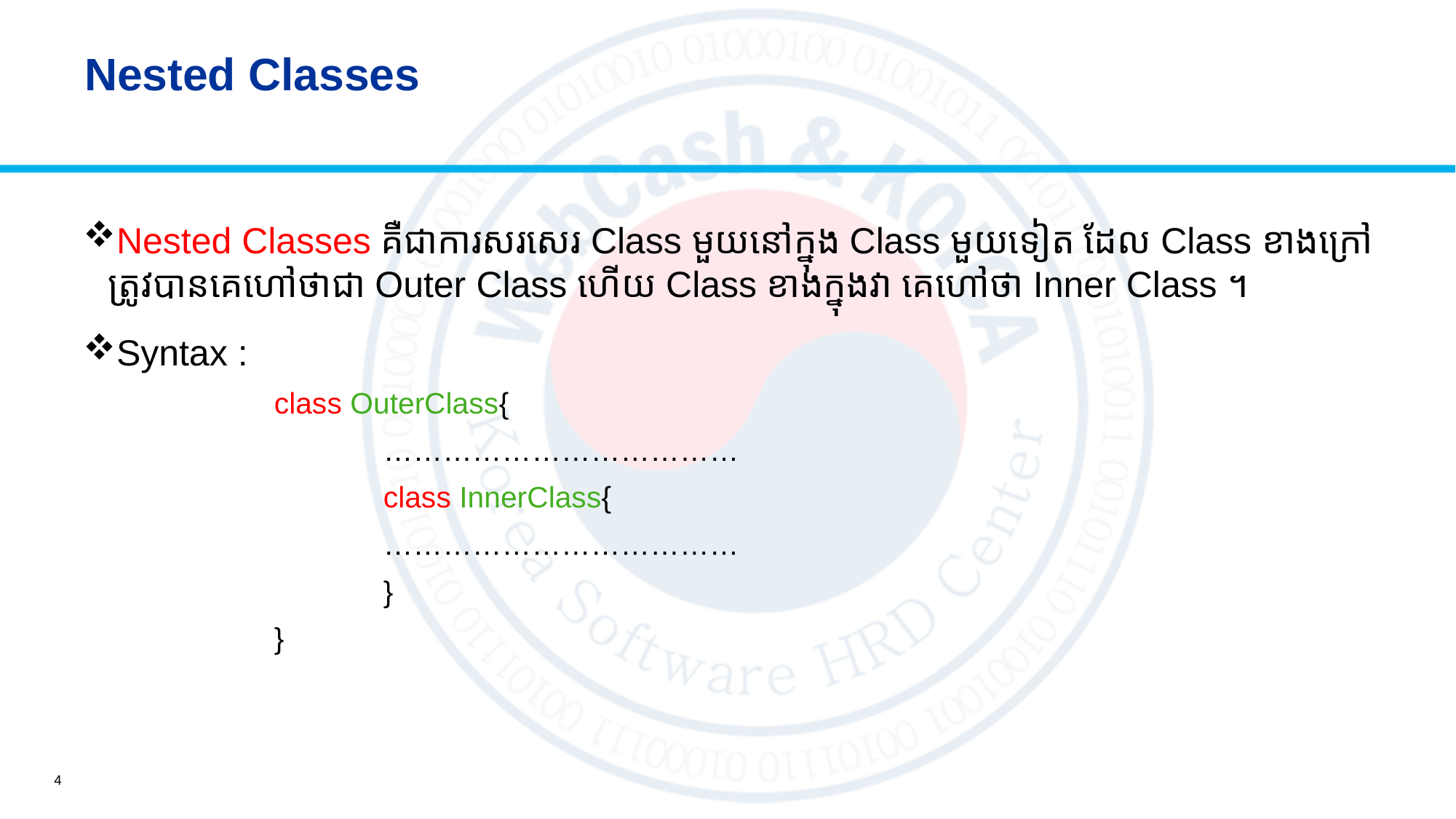

# Nested Classes
Nested Classes គឺជាការសរសេរ Class មួយនៅក្នុង Class មួយទៀត ដែល Class ខាងក្រៅត្រូវបានគេហៅថាជា Outer Class ហើយ Class ខាងក្នុងវា គេហៅថា Inner Class ។
Syntax :
	class OuterClass{
		………………………………
		class InnerClass{
		………………………………
		}
	}
4